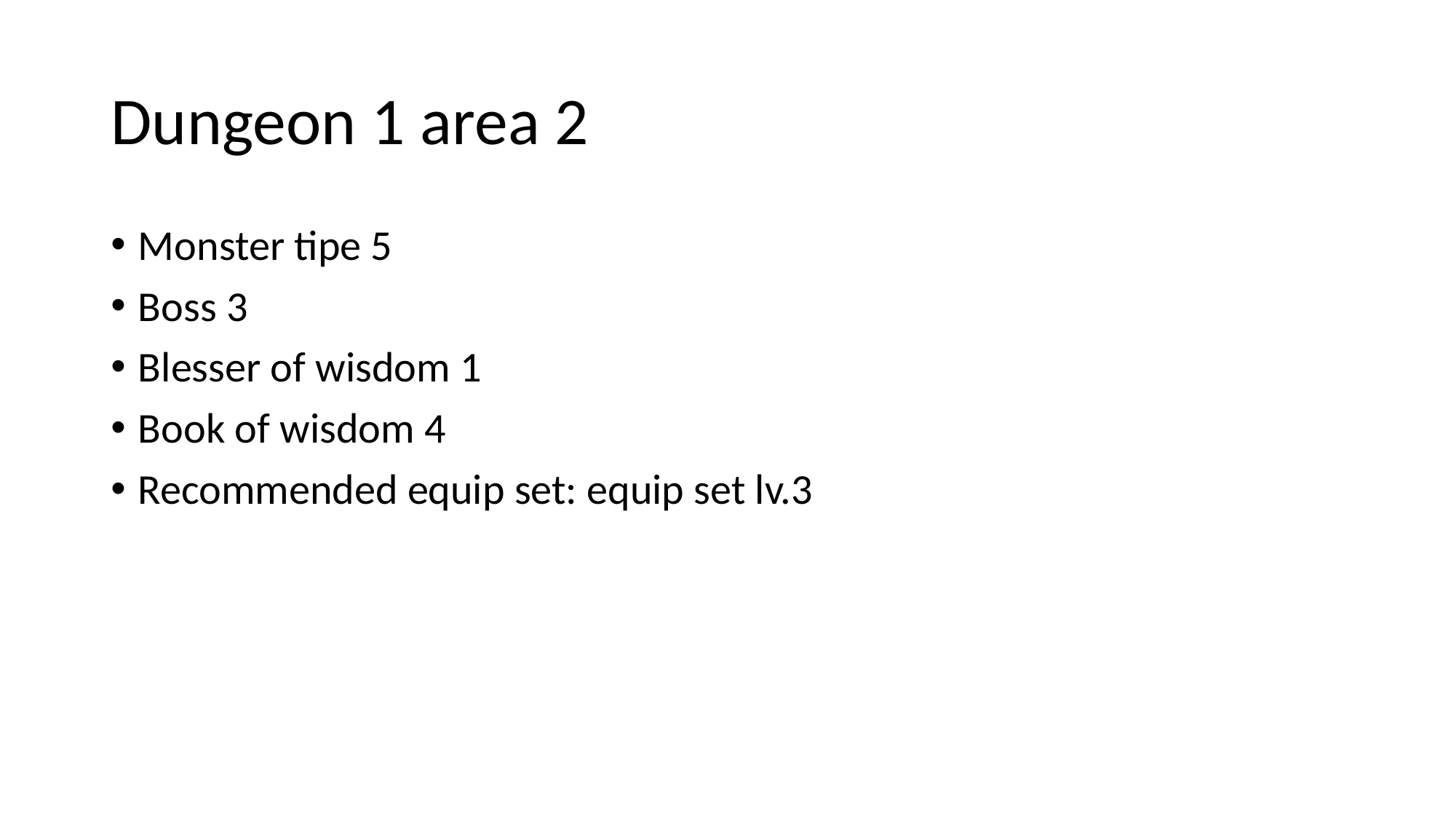

# Dungeon 1 area 2
Monster tipe 5
Boss 3
Blesser of wisdom 1
Book of wisdom 4
Recommended equip set: equip set lv.3